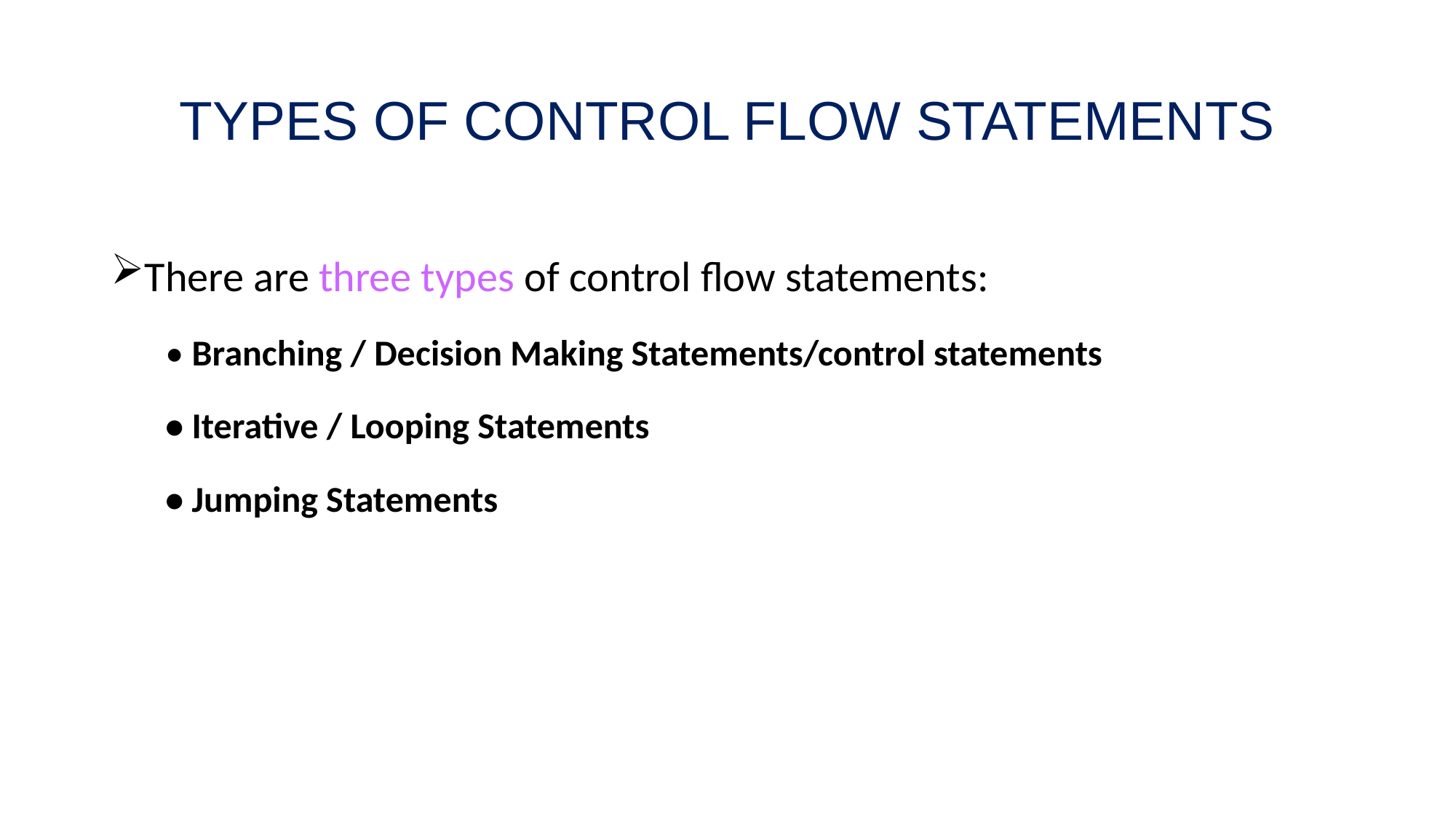

# TYPES OF CONTROL FLOW STATEMENTS
There are three types of control flow statements:
• Branching / Decision Making Statements/control statements
• Iterative / Looping Statements
• Jumping Statements